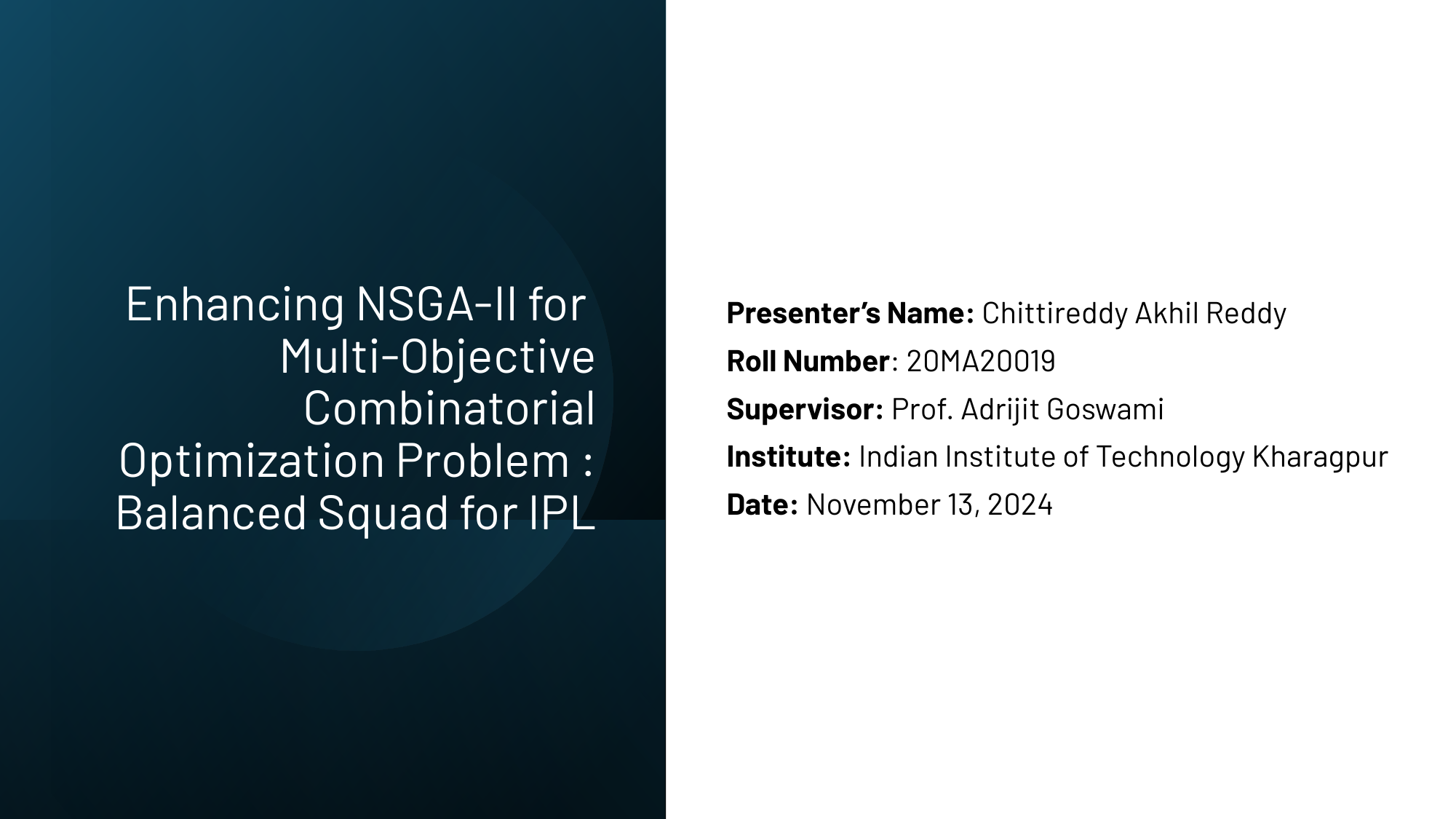

Presenter’s Name: Chittireddy Akhil Reddy
Roll Number: 20MA20019
Supervisor: Prof. Adrijit Goswami
Institute: Indian Institute of Technology Kharagpur
Date: November 13, 2024

# Enhancing NSGA-II for Multi-Objective Combinatorial Optimization Problem : Balanced Squad for IPL